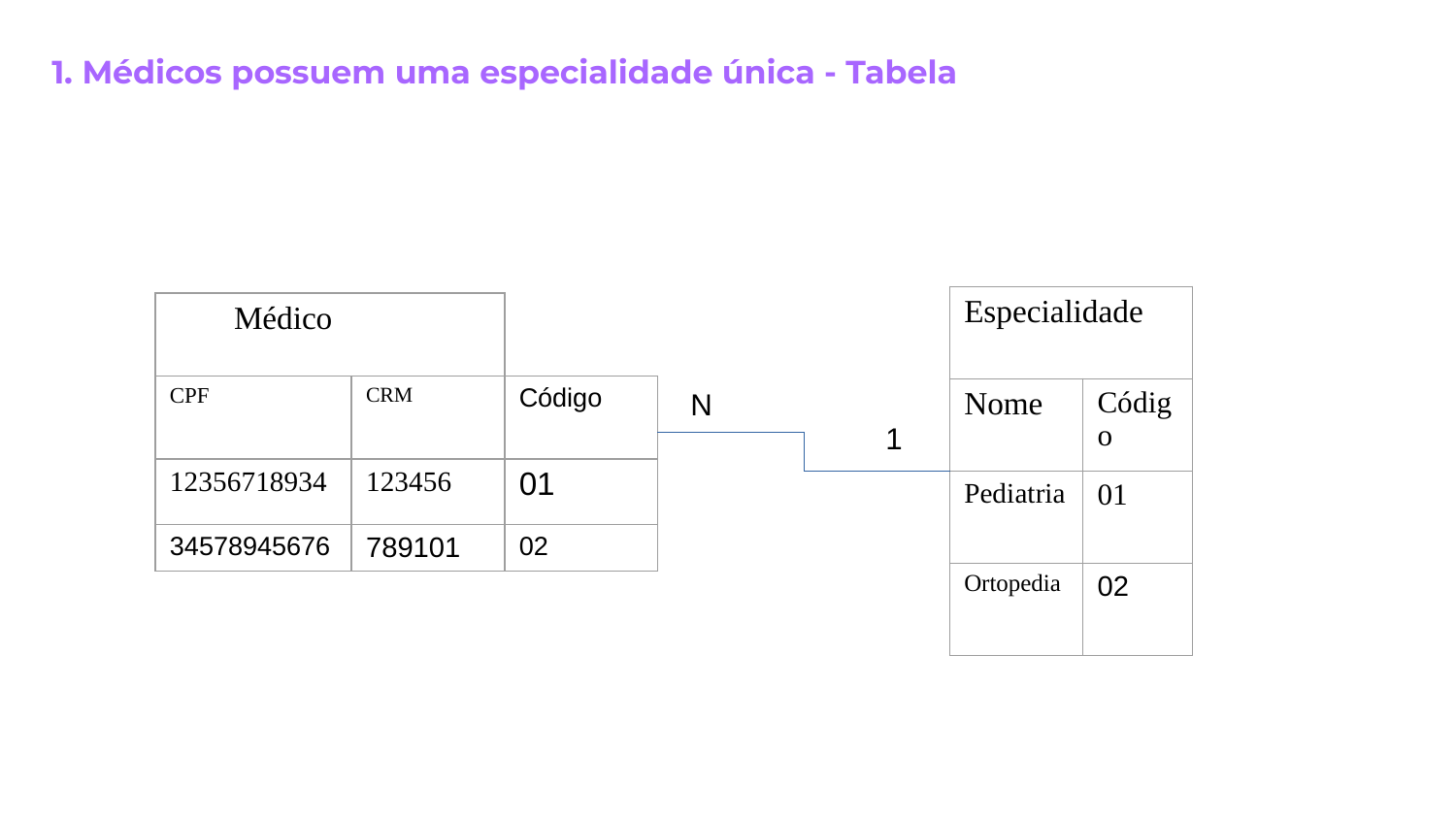

1. Médicos possuem uma especialidade única - Tabela
| Especialidade |  |
| --- | --- |
| Nome | Código |
| Pediatria | 01 |
| Ortopedia | 02 |
| Médico |  |  |
| --- | --- | --- |
| CPF | CRM | Código |
| 12356718934 | 123456 | 01 |
| 34578945676 | 789101 | 02 |
N
1